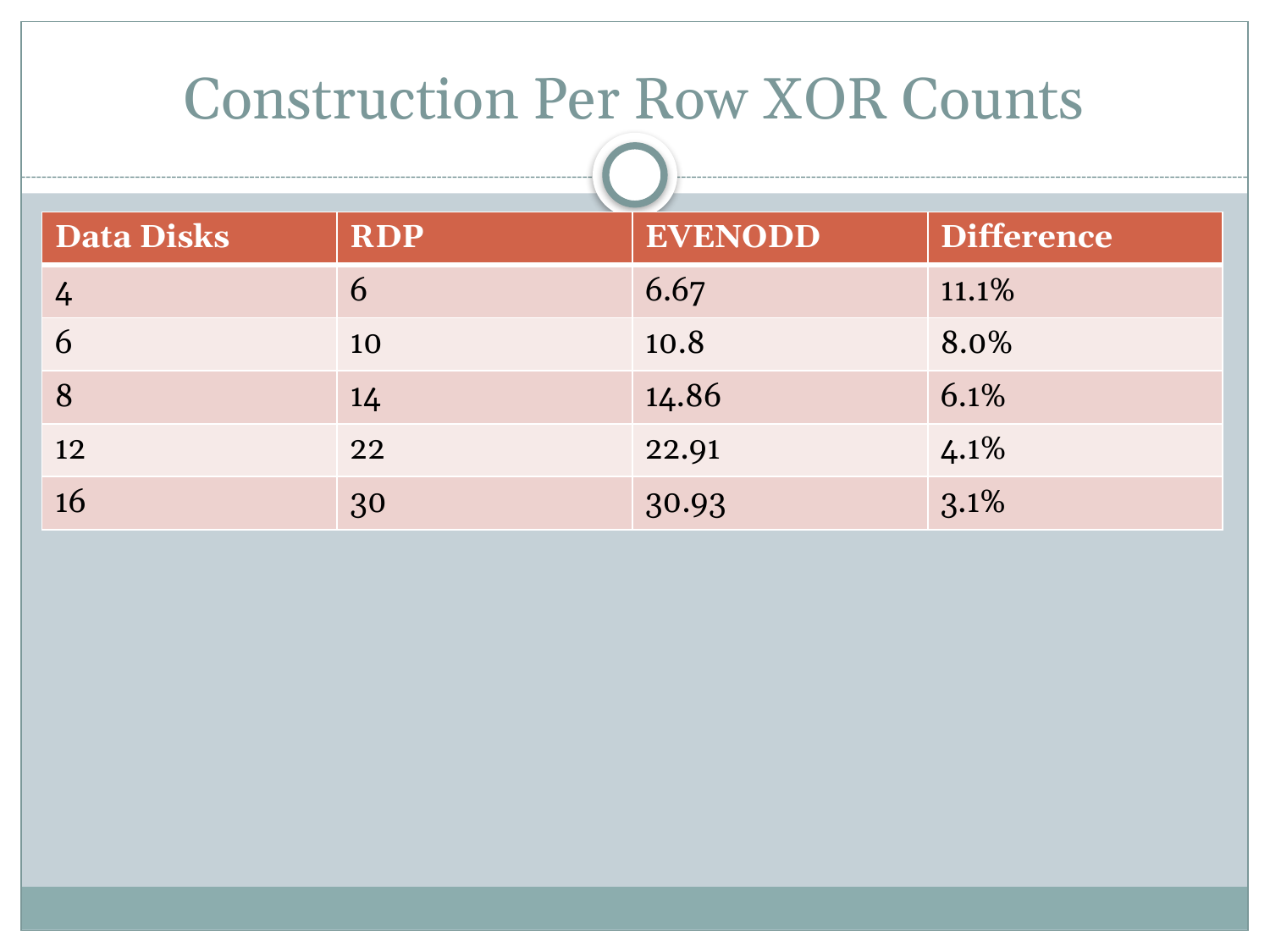

# Construction Per Row XOR Counts
| Data Disks | RDP | EVENODD | Difference |
| --- | --- | --- | --- |
| 4 | 6 | 6.67 | 11.1% |
| 6 | 10 | 10.8 | 8.0% |
| 8 | 14 | 14.86 | 6.1% |
| 12 | 22 | 22.91 | 4.1% |
| 16 | 30 | 30.93 | 3.1% |